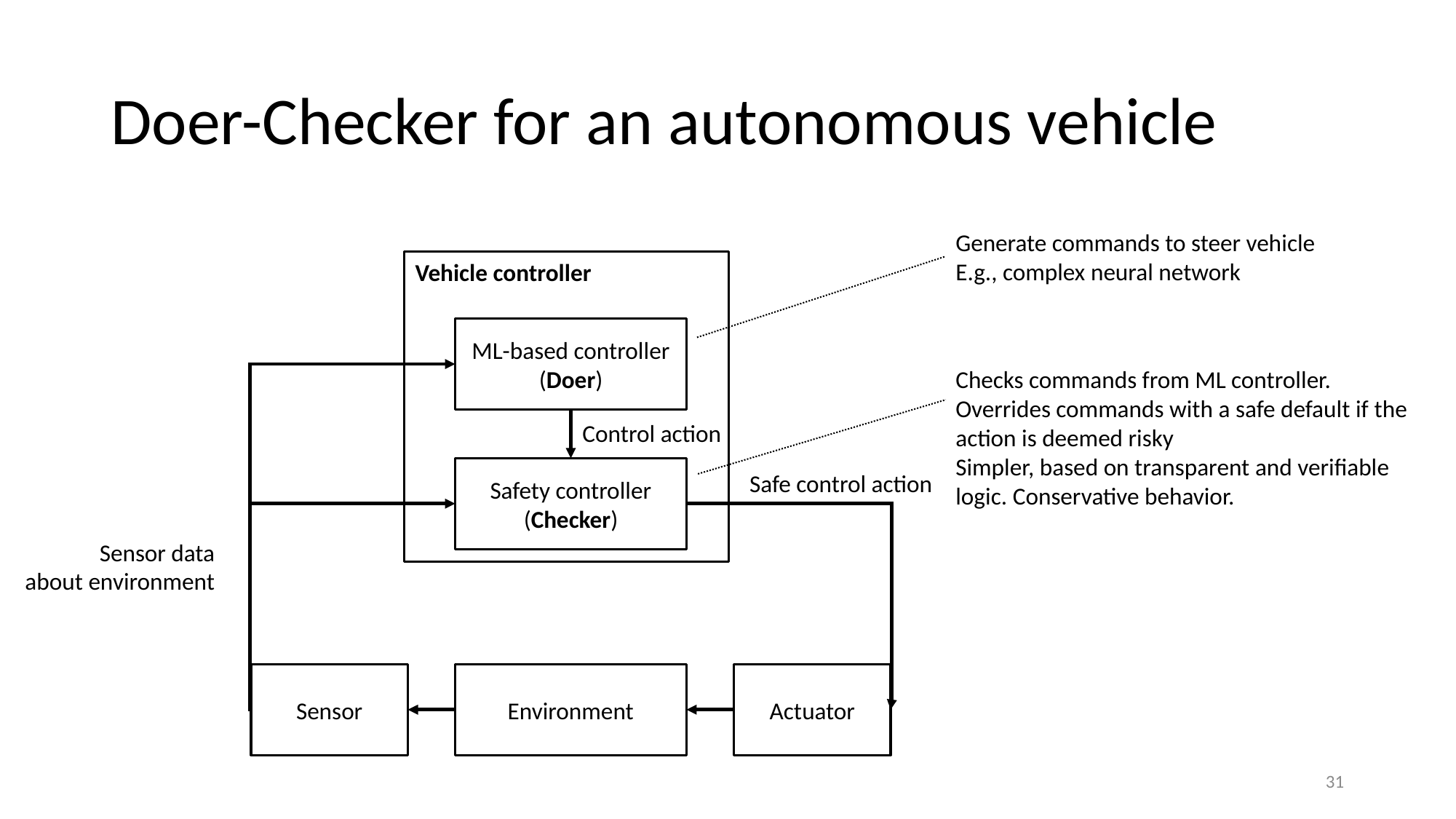

# Doer-Checker for an autonomous vehicle
Generate commands to steer vehicle
E.g., complex neural network
Vehicle controller
ML-based controller
(Doer)
Checks commands from ML controller.
Overrides commands with a safe default if the action is deemed risky
Simpler, based on transparent and verifiable logic. Conservative behavior.
Control action
Safety controller
(Checker)
Safe control action
Sensor data
about environment
Sensor
Environment
Actuator
31